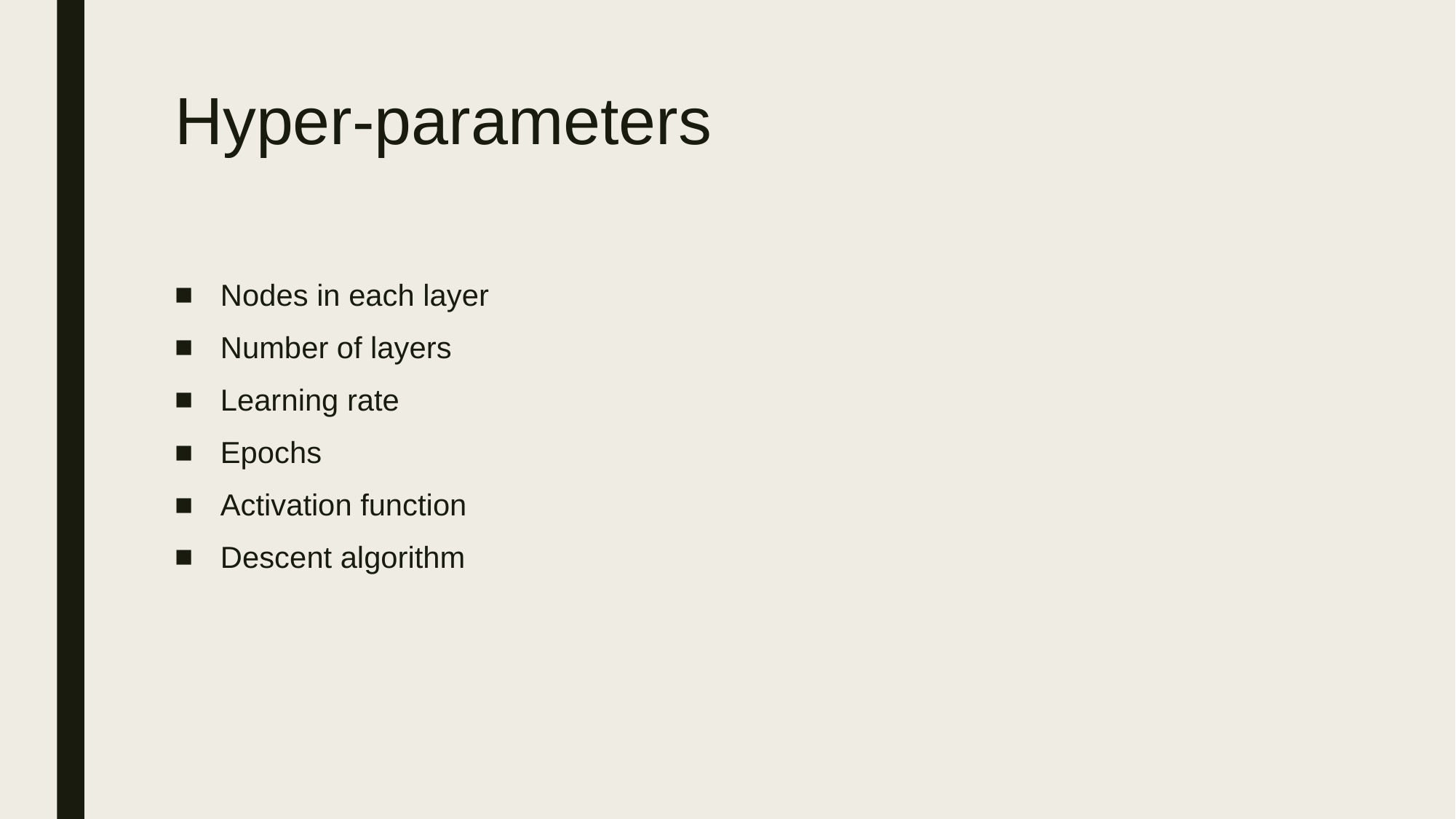

# Hyper-parameters
Nodes in each layer
Number of layers
Learning rate
Epochs
Activation function
Descent algorithm